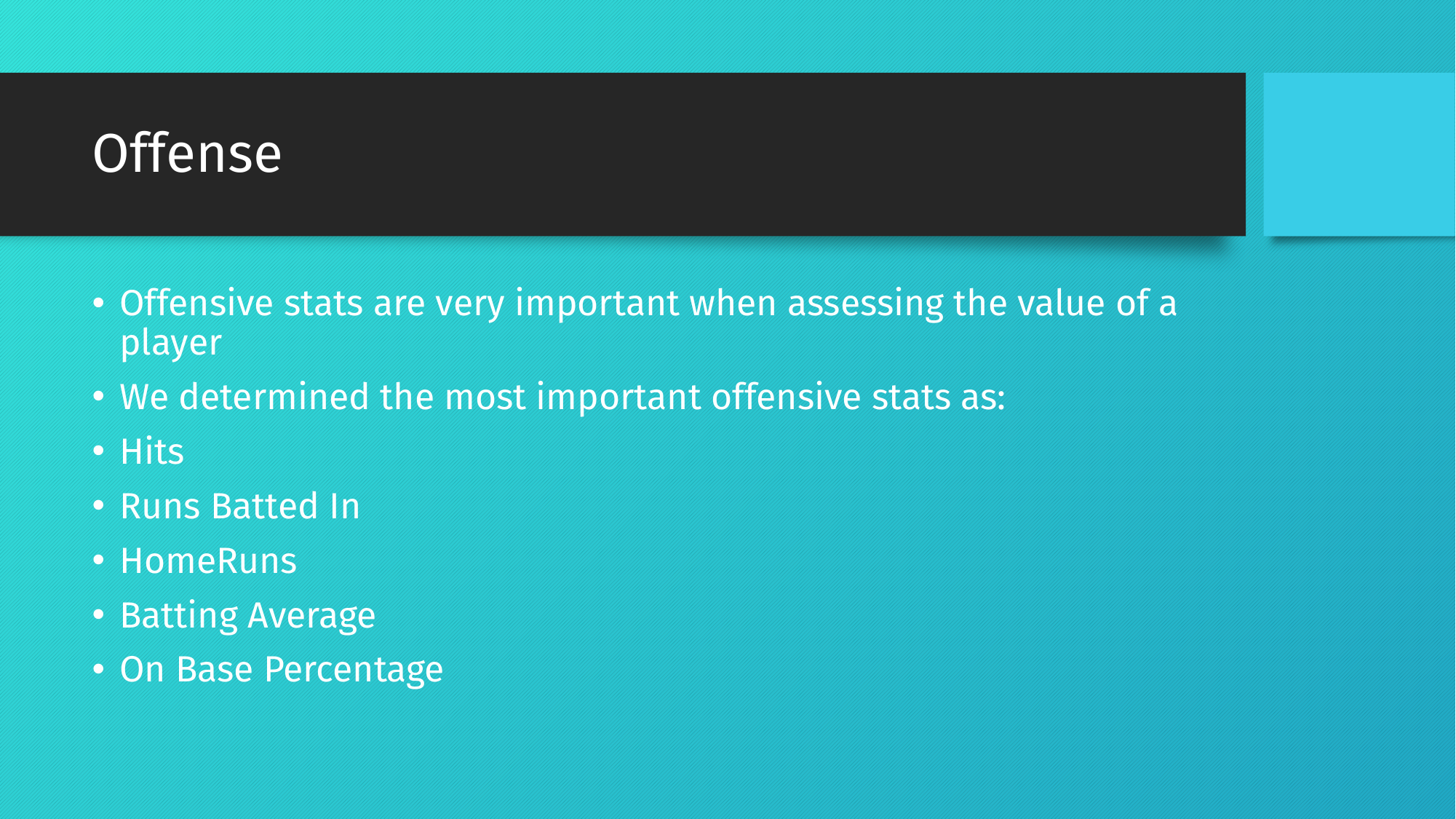

# Offense
Offensive stats are very important when assessing the value of a player
We determined the most important offensive stats as:
Hits
Runs Batted In
HomeRuns
Batting Average
On Base Percentage